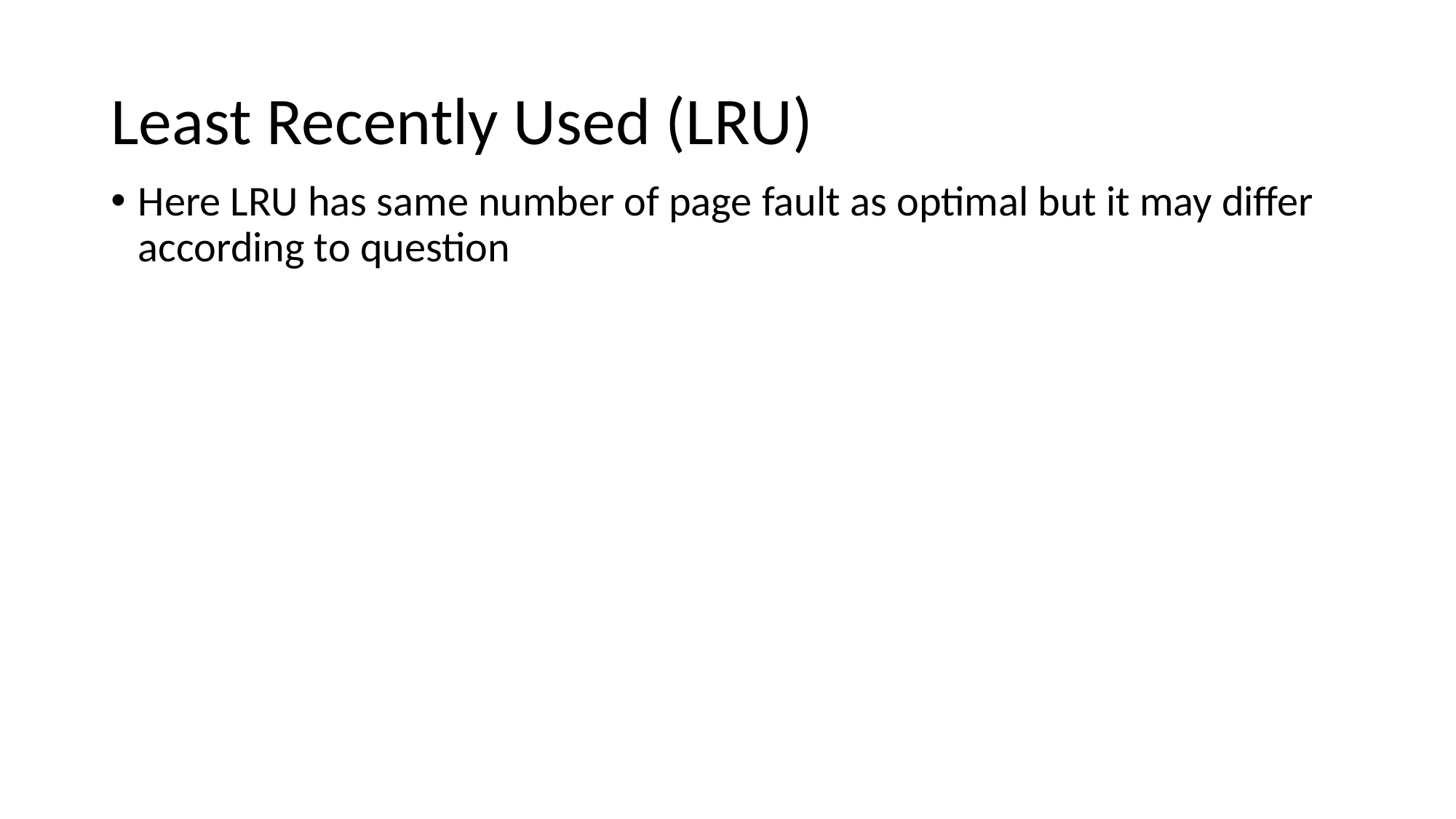

# Least Recently Used (LRU)
Here LRU has same number of page fault as optimal but it may differ according to question